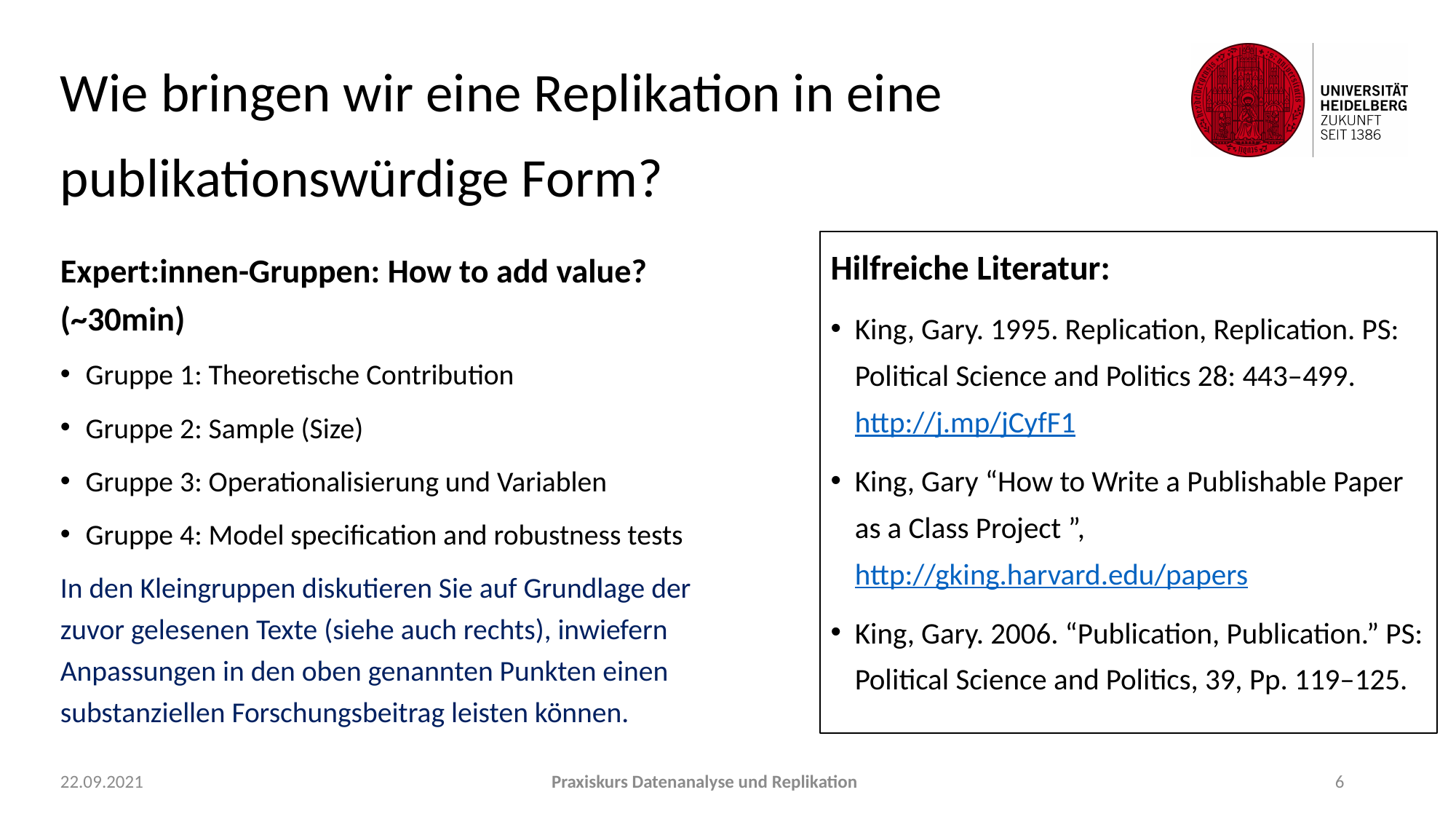

# Wie bringen wir eine Replikation in eine publikationswürdige Form?
Hilfreiche Literatur:
King, Gary. 1995. Replication, Replication. PS: Political Science and Politics 28: 443–499. http://j.mp/jCyfF1
King, Gary “How to Write a Publishable Paper as a Class Project ”, http://gking.harvard.edu/papers
King, Gary. 2006. “Publication, Publication.” PS: Political Science and Politics, 39, Pp. 119–125.
Expert:innen-Gruppen: How to add value? (~30min)
Gruppe 1: Theoretische Contribution
Gruppe 2: Sample (Size)
Gruppe 3: Operationalisierung und Variablen
Gruppe 4: Model specification and robustness tests
In den Kleingruppen diskutieren Sie auf Grundlage der zuvor gelesenen Texte (siehe auch rechts), inwiefern Anpassungen in den oben genannten Punkten einen substanziellen Forschungsbeitrag leisten können.

22.09.2021
Praxiskurs Datenanalyse und Replikation
6